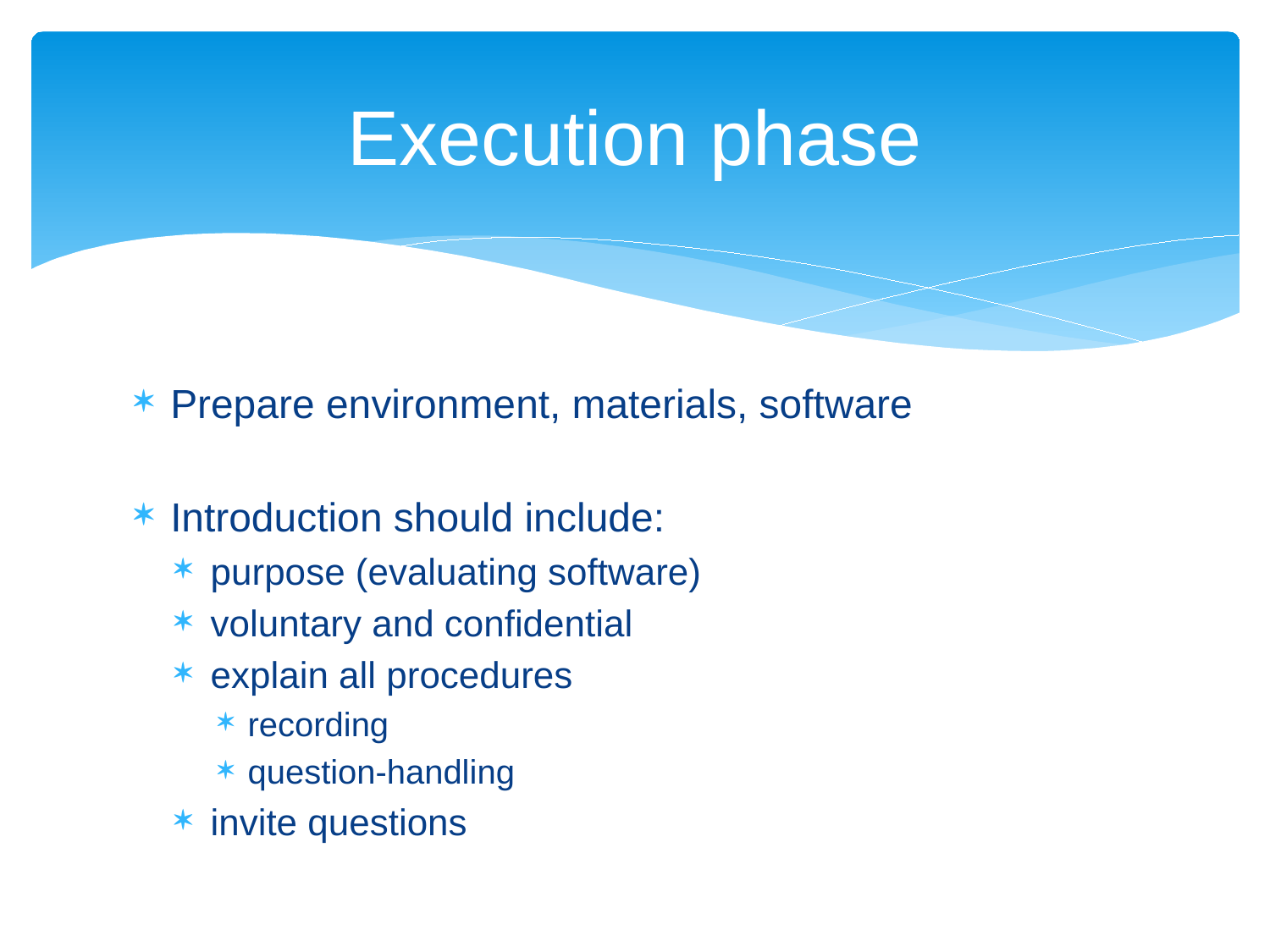

# Execution phase
Prepare environment, materials, software

Introduction should include:
purpose (evaluating software)
voluntary and confidential
explain all procedures
recording
question-handling
invite questions